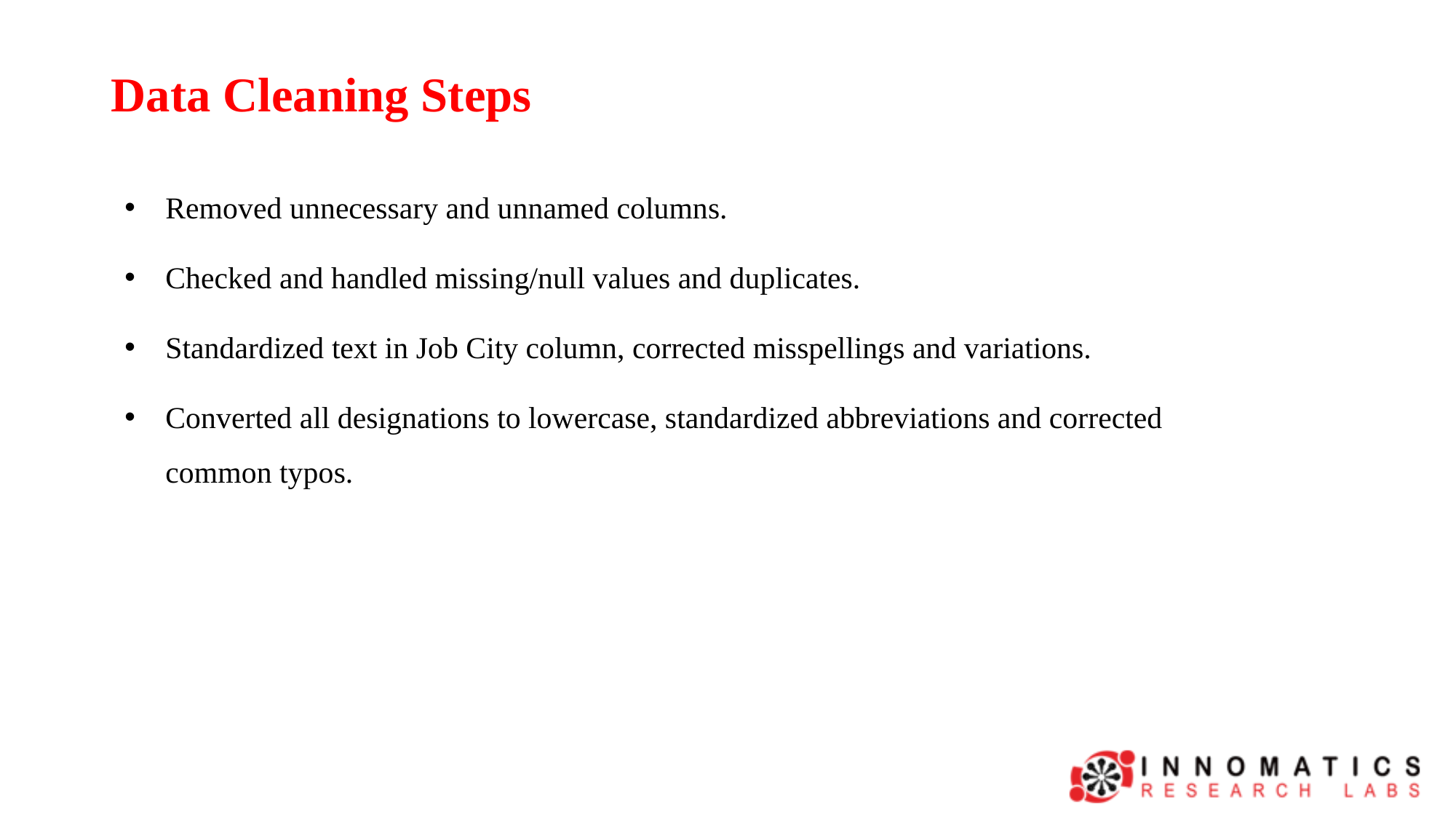

# Data Cleaning Steps
Removed unnecessary and unnamed columns.
Checked and handled missing/null values and duplicates.
Standardized text in Job City column, corrected misspellings and variations.
Converted all designations to lowercase, standardized abbreviations and corrected common typos.